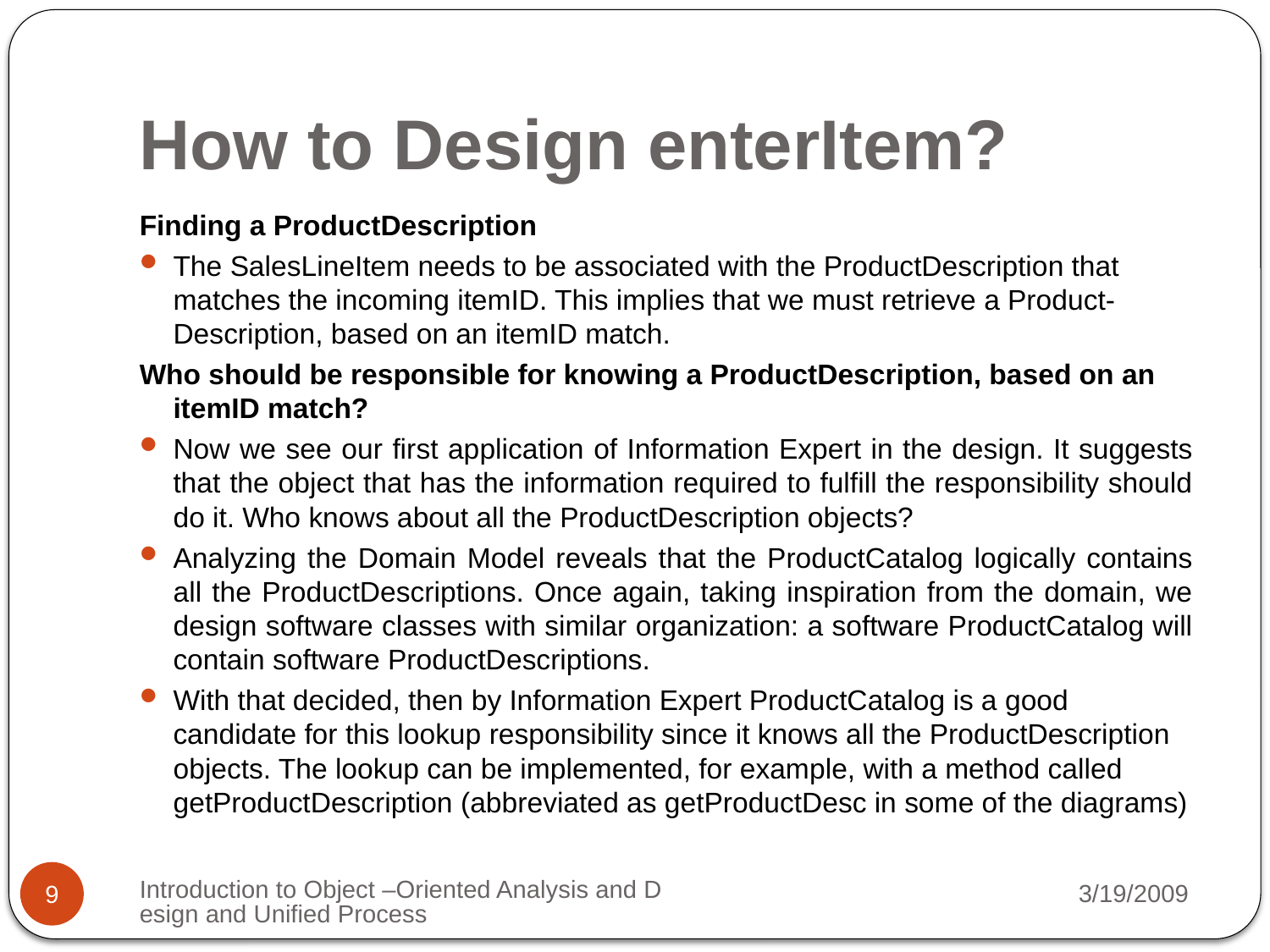

# How to Design enterItem?
Finding a ProductDescription
The SalesLineItem needs to be associated with the ProductDescription that matches the incoming itemID. This implies that we must retrieve a Product-Description, based on an itemID match.
Who should be responsible for knowing a ProductDescription, based on an itemID match?
Now we see our first application of Information Expert in the design. It suggests that the object that has the information required to fulfill the responsibility should do it. Who knows about all the ProductDescription objects?
Analyzing the Domain Model reveals that the ProductCatalog logically contains all the ProductDescriptions. Once again, taking inspiration from the domain, we design software classes with similar organization: a software ProductCatalog will contain software ProductDescriptions.
With that decided, then by Information Expert ProductCatalog is a good candidate for this lookup responsibility since it knows all the ProductDescription objects. The lookup can be implemented, for example, with a method called getProductDescription (abbreviated as getProductDesc in some of the diagrams)

Introduction to Object –Oriented Analysis and Design and Unified Process
3/19/2009
9